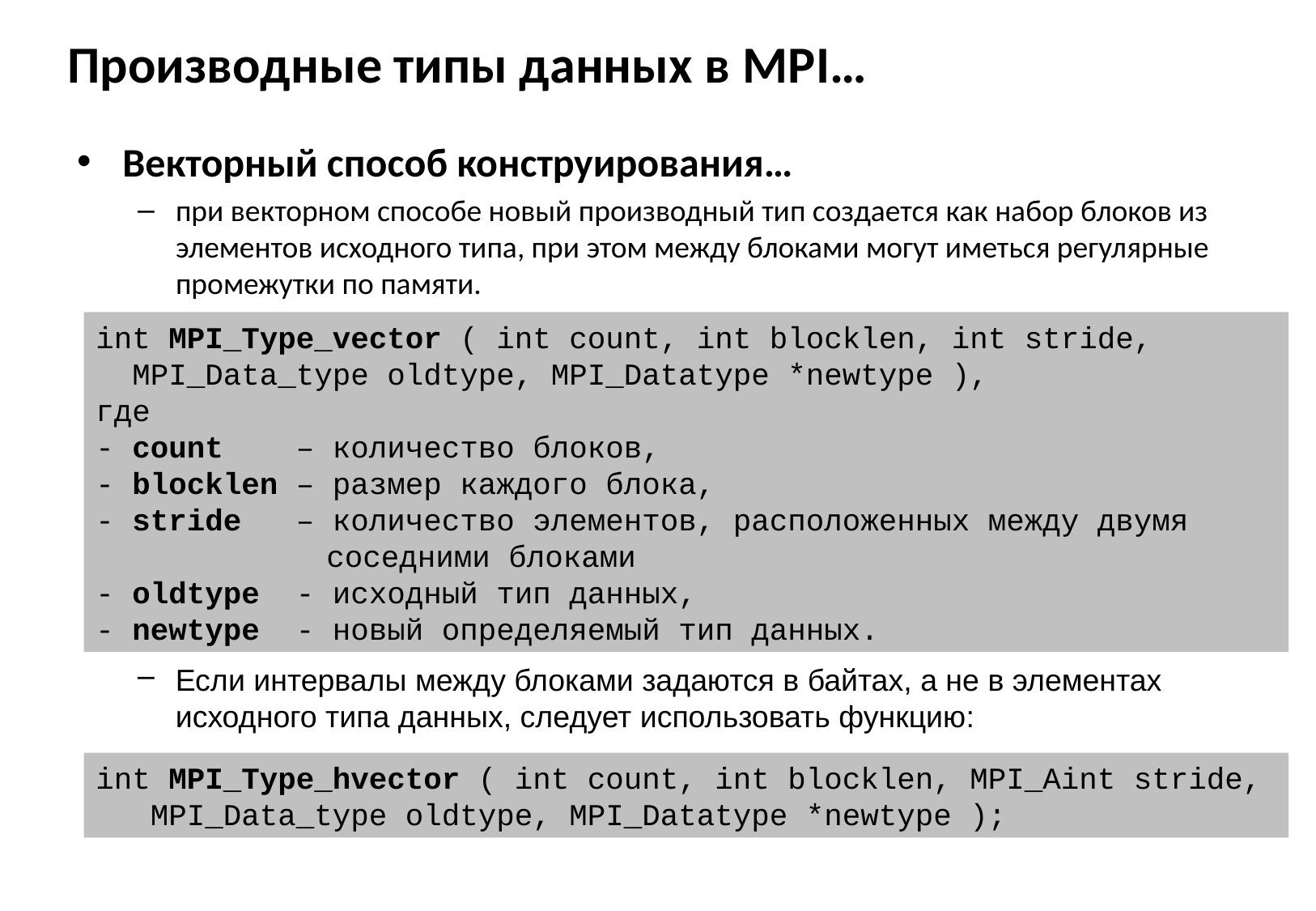

# Производные типы данных в MPI…
Векторный способ конструирования…
при векторном способе новый производный тип создается как набор блоков из элементов исходного типа, при этом между блоками могут иметься регулярные промежутки по памяти.

int MPI_Type_vector ( int count, int blocklen, int stride,
  MPI_Data_type oldtype, MPI_Datatype *newtype ),
где
- count    – количество блоков,
- blocklen – размер каждого блока,
- stride   – количество элементов, расположенных между двумя
	      соседними блоками
- oldtype  - исходный тип данных,
- newtype  - новый определяемый тип данных.
Если интервалы между блоками задаются в байтах, а не в элементах исходного типа данных, следует использовать функцию:

int MPI_Type_hvector ( int count, int blocklen, MPI_Aint stride,
   MPI_Data_type oldtype, MPI_Datatype *newtype );